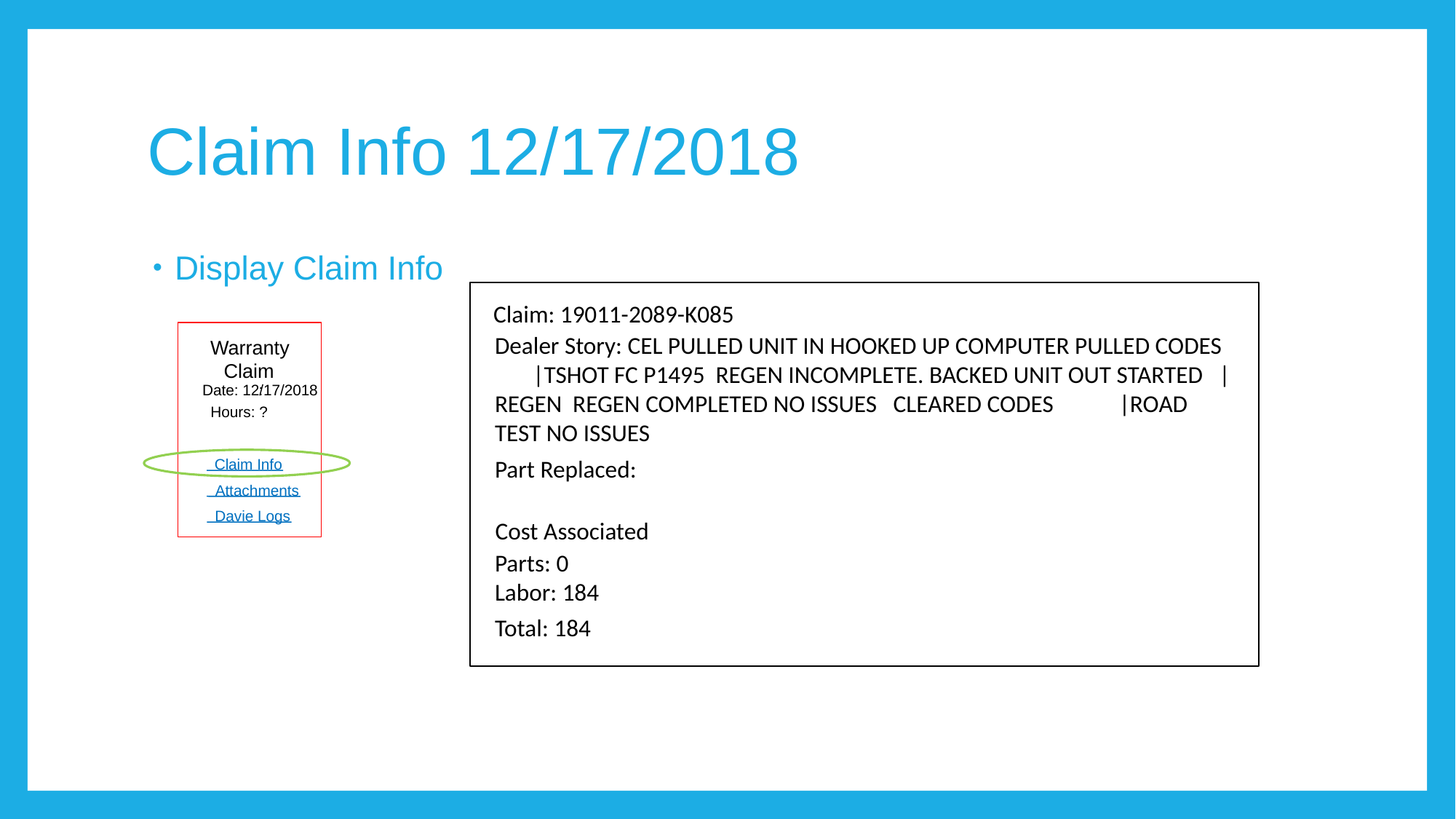

# Claim Info 12/17/2018

Display Claim Info

Claim: 19011-2089-K085

Warranty
Claim
Date: 12/17/2018
:
Hours: ?
Claim Info

Attachments

Davie Logs

Dealer Story: CEL PULLED UNIT IN HOOKED UP COMPUTER PULLED CODES          |TSHOT FC P1495  REGEN INCOMPLETE. BACKED UNIT OUT STARTED   |REGEN  REGEN COMPLETED NO ISSUES   CLEARED CODES            |ROAD TEST NO ISSUES

Part Replaced:
Cost Associated
Parts: 0
Labor: 184
Total: 184